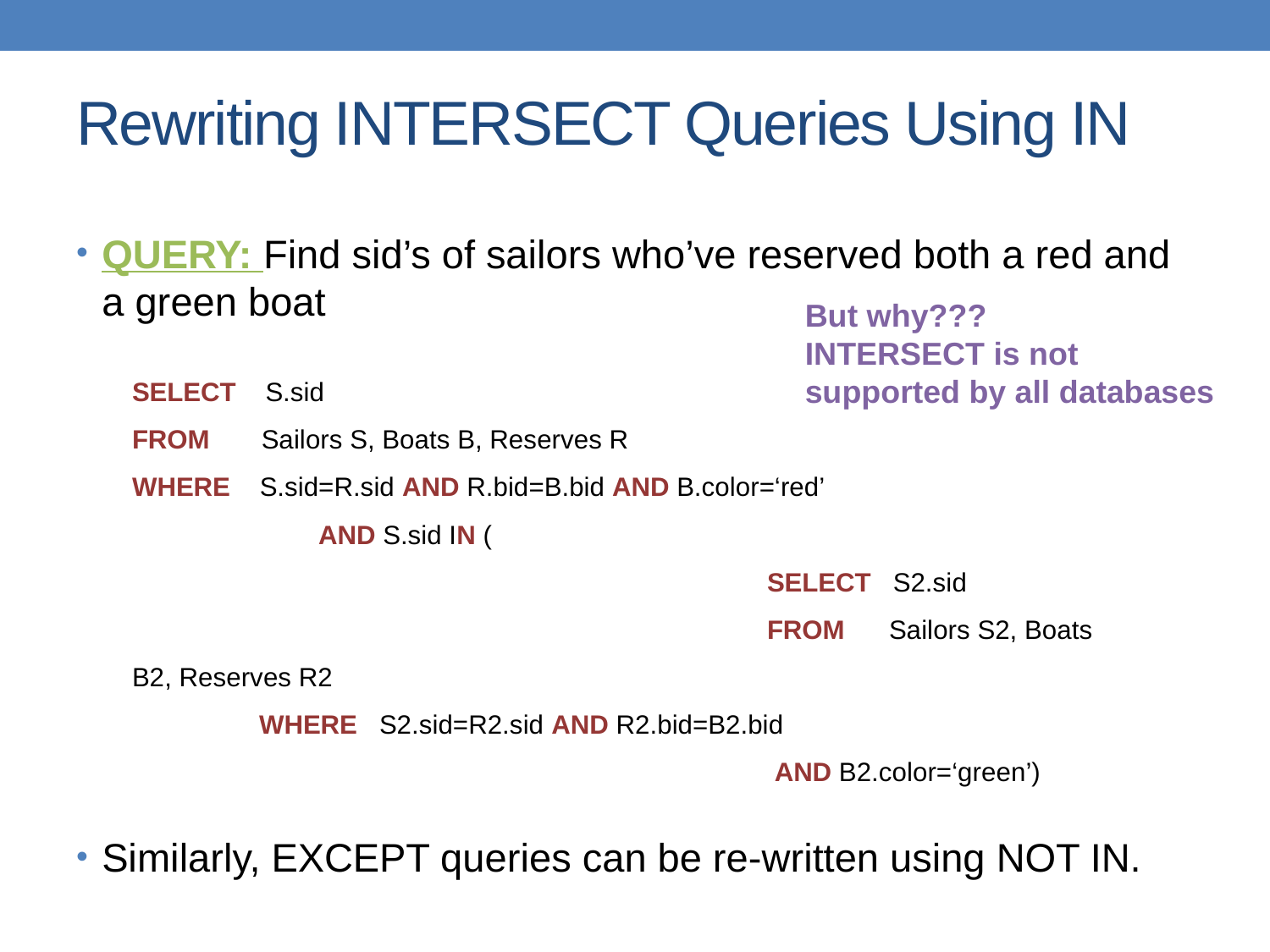

# Rewriting INTERSECT Queries Using IN
QUERY: Find sid’s of sailors who’ve reserved both a red and a green boat

Similarly, EXCEPT queries can be re-written using NOT IN.
But why???
INTERSECT is not supported by all databases
SELECT    S.sid
FROM       Sailors S, Boats B, Reserves R
WHERE    S.sid=R.sid AND R.bid=B.bid AND B.color=‘red’
	        AND S.sid IN (
					SELECT   S2.sid
					FROM      Sailors S2, Boats B2, Reserves R2 							WHERE   S2.sid=R2.sid AND R2.bid=B2.bid 					   		 AND B2.color=‘green’)